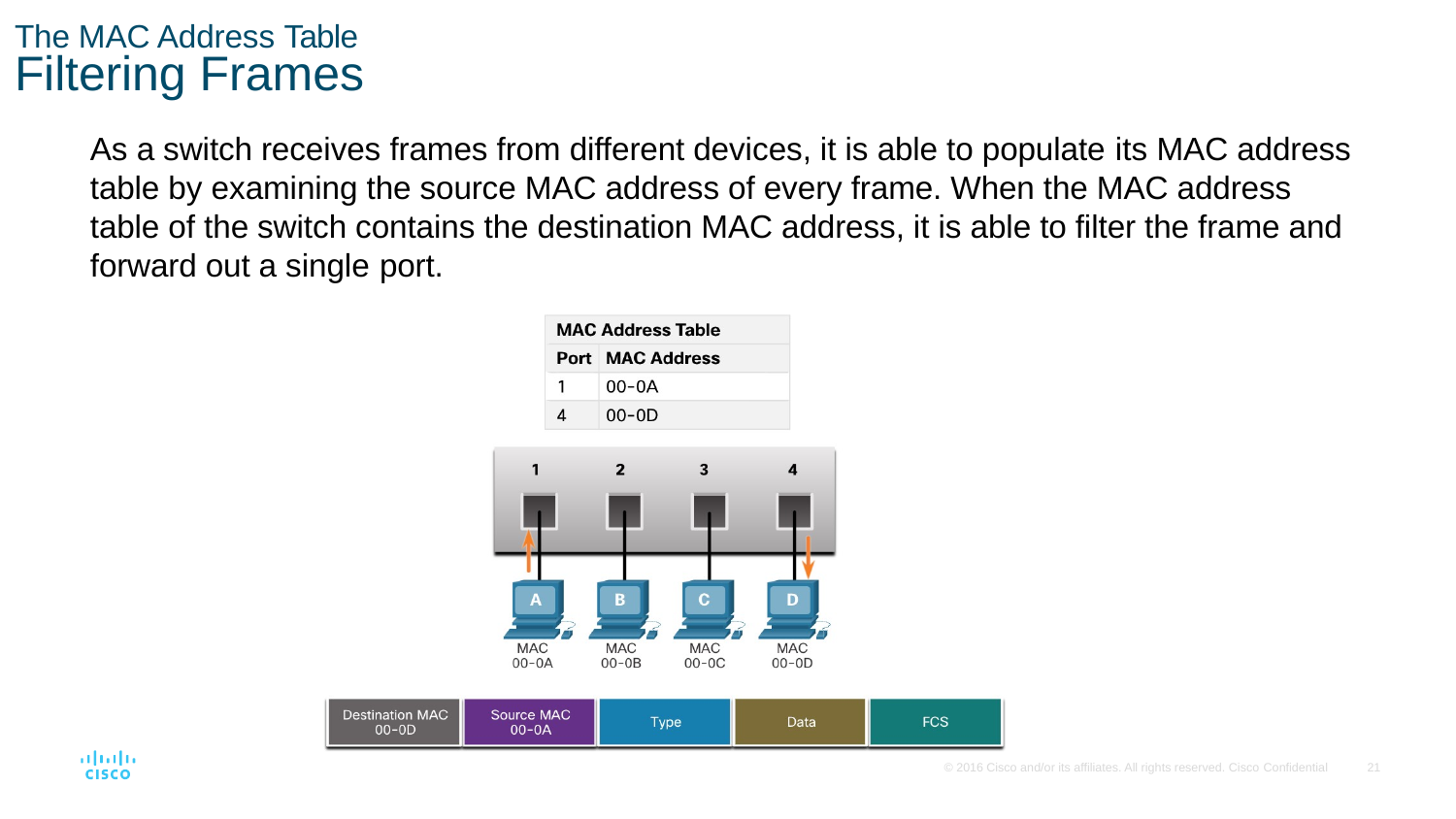

The MAC Address Table
# Filtering Frames
As a switch receives frames from different devices, it is able to populate its MAC address  table by examining the source MAC address of every frame. When the MAC address  table of the switch contains the destination MAC address, it is able to filter the frame and  forward out a single port.

© 2016 Cisco and/or its affiliates. All rights reserved. Cisco Confidential
21